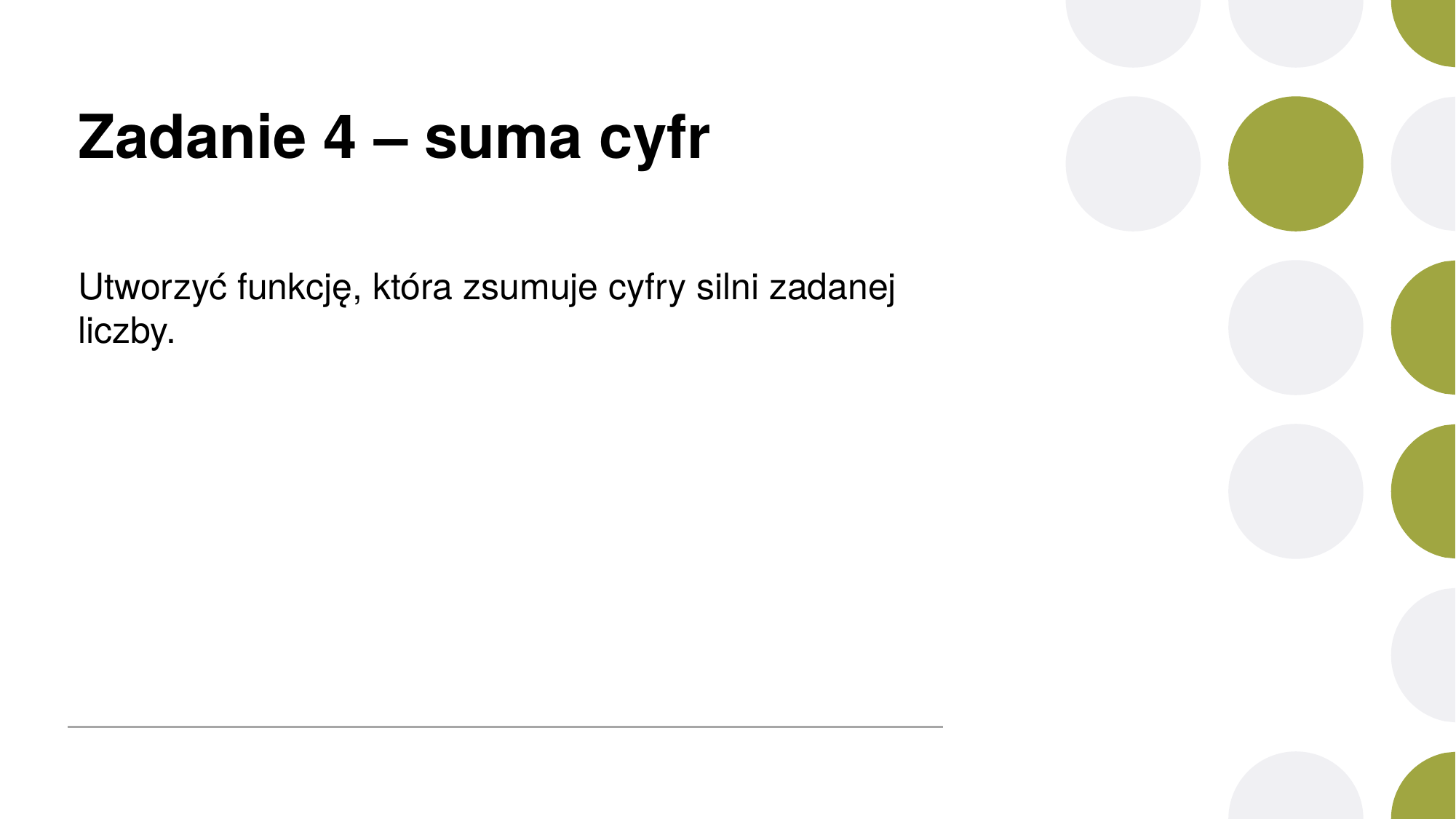

# Zadanie 4 – suma cyfr
Utworzyć funkcję, która zsumuje cyfry silni zadanej liczby.